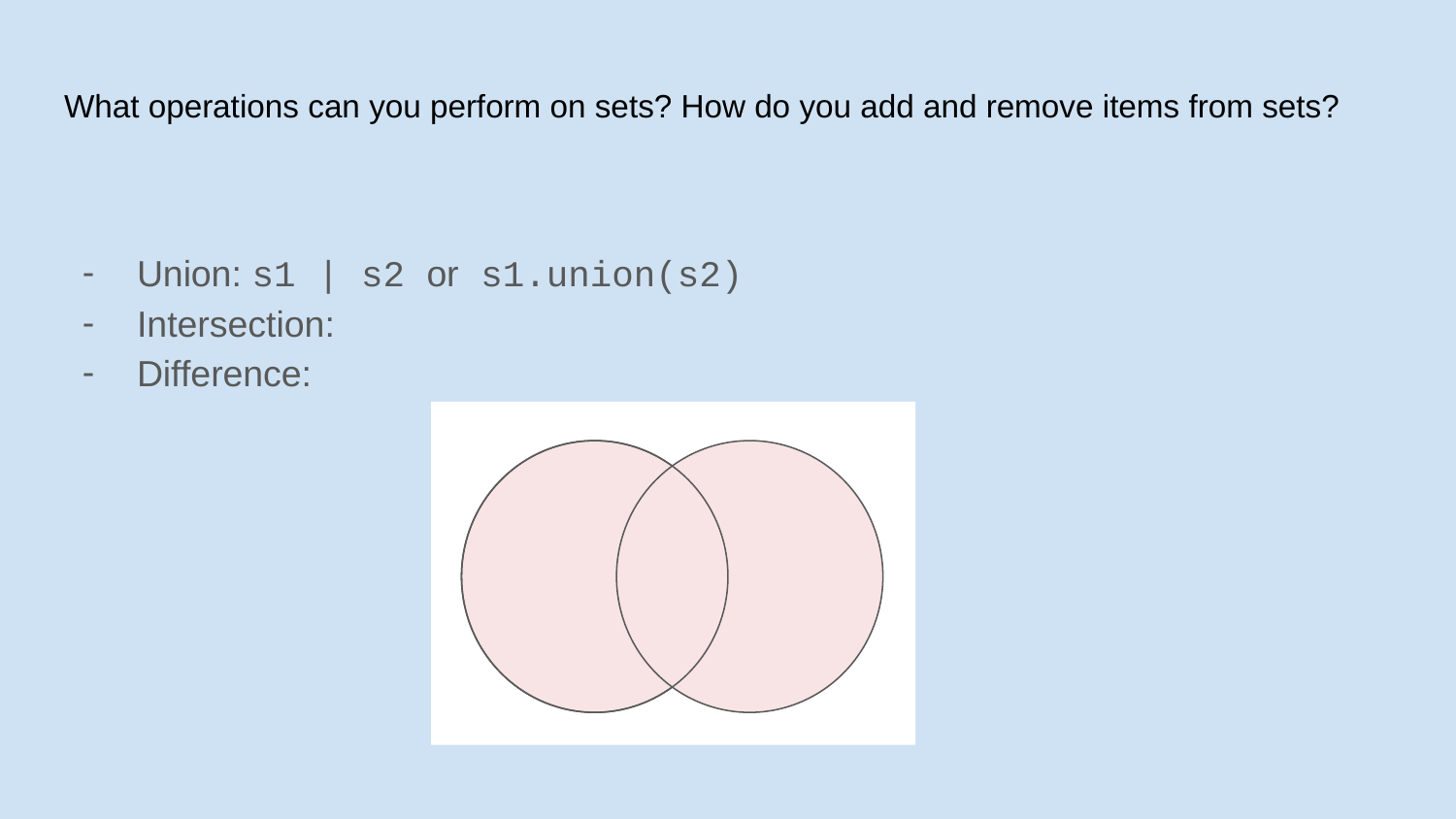

# What operations can you perform on sets? How do you add and remove items from sets?
Union: s1 | s2 or s1.union(s2)
Intersection:
Difference: